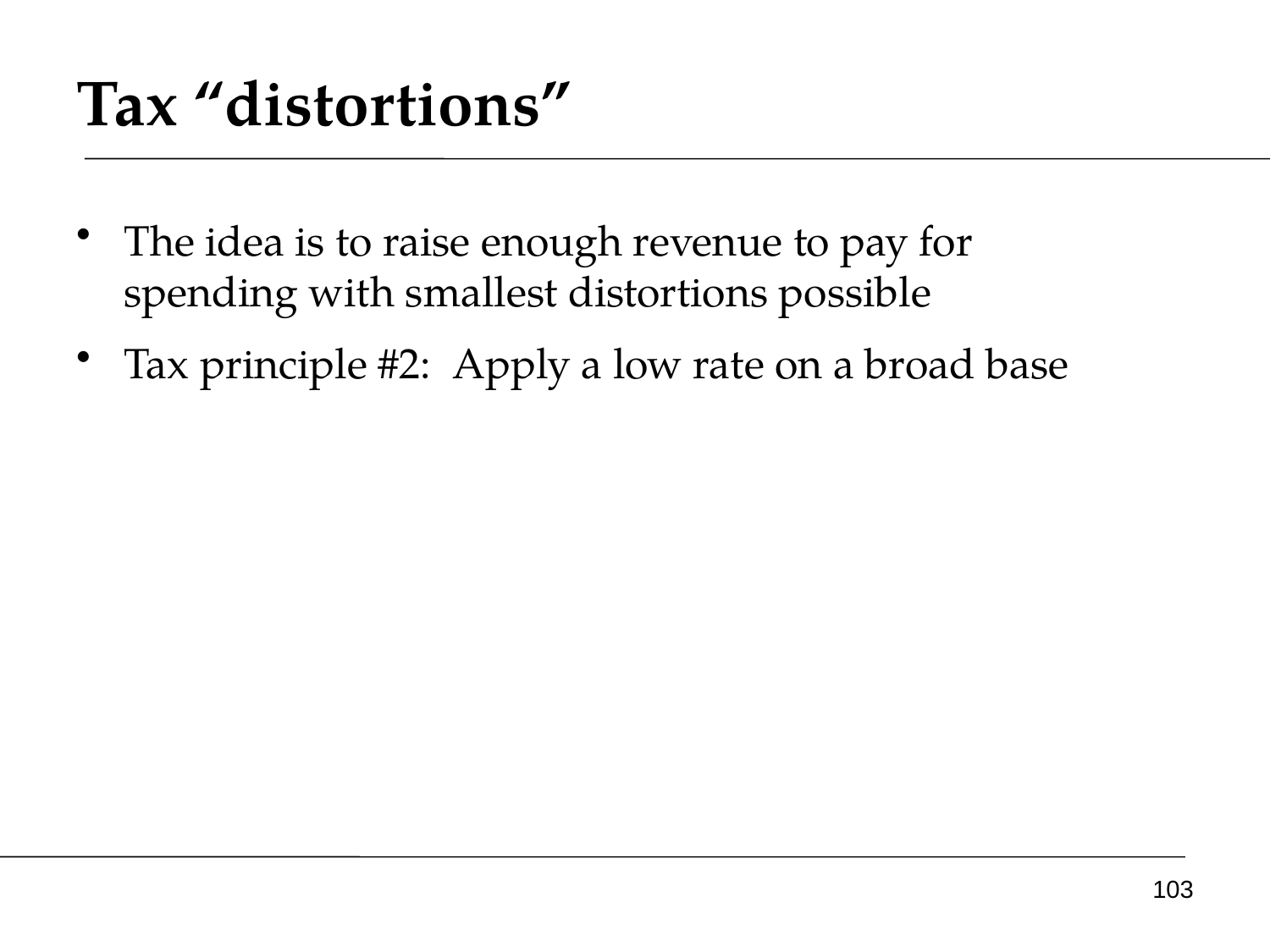

# Tax “distortions”
The idea is to raise enough revenue to pay for spending with smallest distortions possible
Tax principle #2:  Apply a low rate on a broad base
103